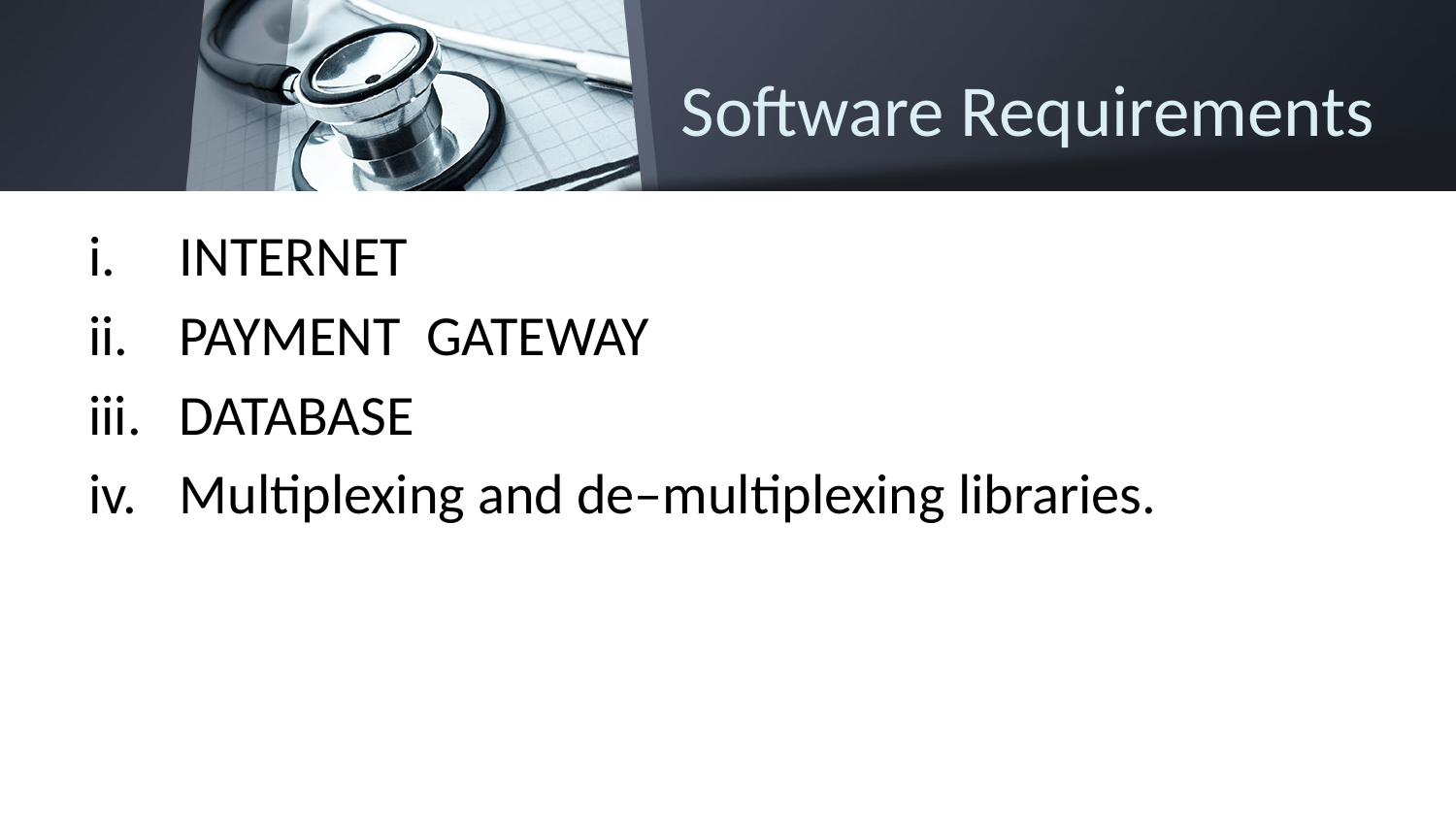

# Software Requirements
INTERNET
PAYMENT  GATEWAY
DATABASE
Multiplexing and de–multiplexing libraries.